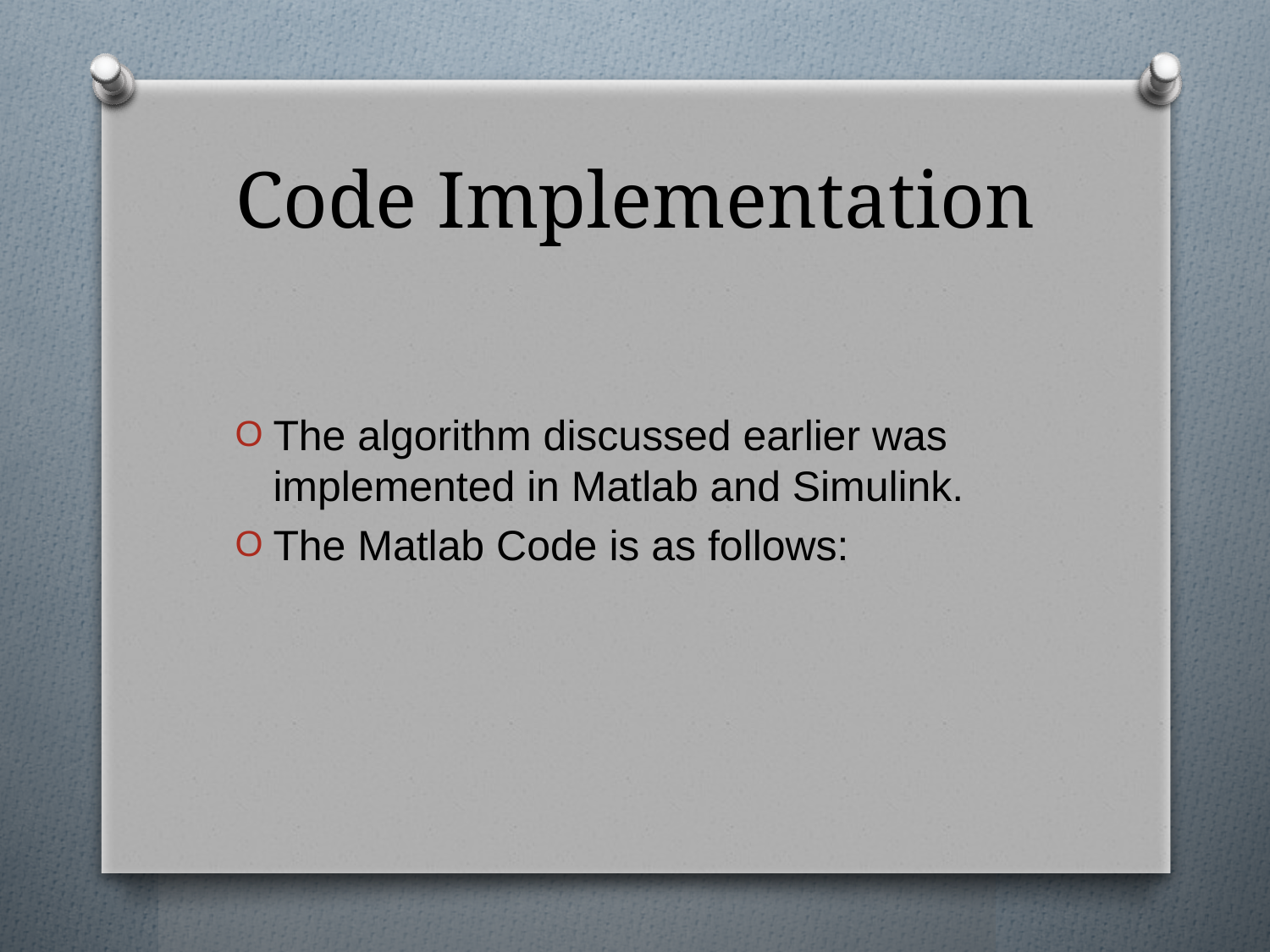

# Code Implementation
The algorithm discussed earlier was implemented in Matlab and Simulink.
The Matlab Code is as follows: